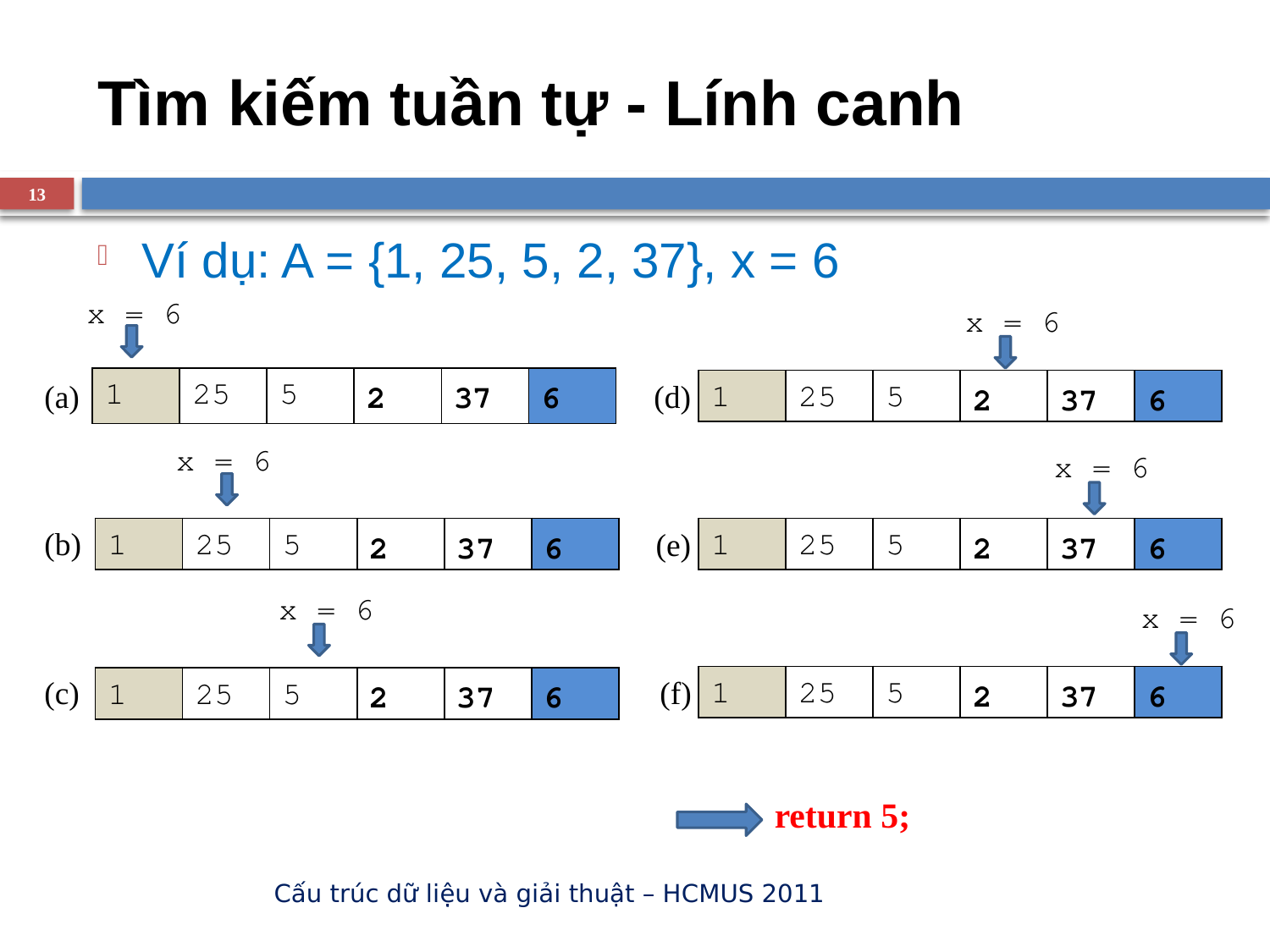

# Tìm kiếm tuần tự - Lính canh
13
Ví dụ: A = {1, 25, 5, 2, 37}, x = 6

x = 6
x = 6

| 1 | 25 | 5 | 2 | 37 | 6 |
| --- | --- | --- | --- | --- | --- |
(a)
(d)
| 1 | 25 | 5 | 2 | 37 | 6 |
| --- | --- | --- | --- | --- | --- |
x = 6
x = 6

(b)
| 1 | 25 | 5 | 2 | 37 | 6 |
| --- | --- | --- | --- | --- | --- |
(e)
| 1 | 25 | 5 | 2 | 37 | 6 |
| --- | --- | --- | --- | --- | --- |
x = 6
x = 6

(c)
(f)
| 1 | 25 | 5 | 2 | 37 | 6 |
| --- | --- | --- | --- | --- | --- |
| 1 | 25 | 5 | 2 | 37 | 6 |
| --- | --- | --- | --- | --- | --- |
return 5;

Cấu trúc dữ liệu và giải thuật – HCMUS 2011